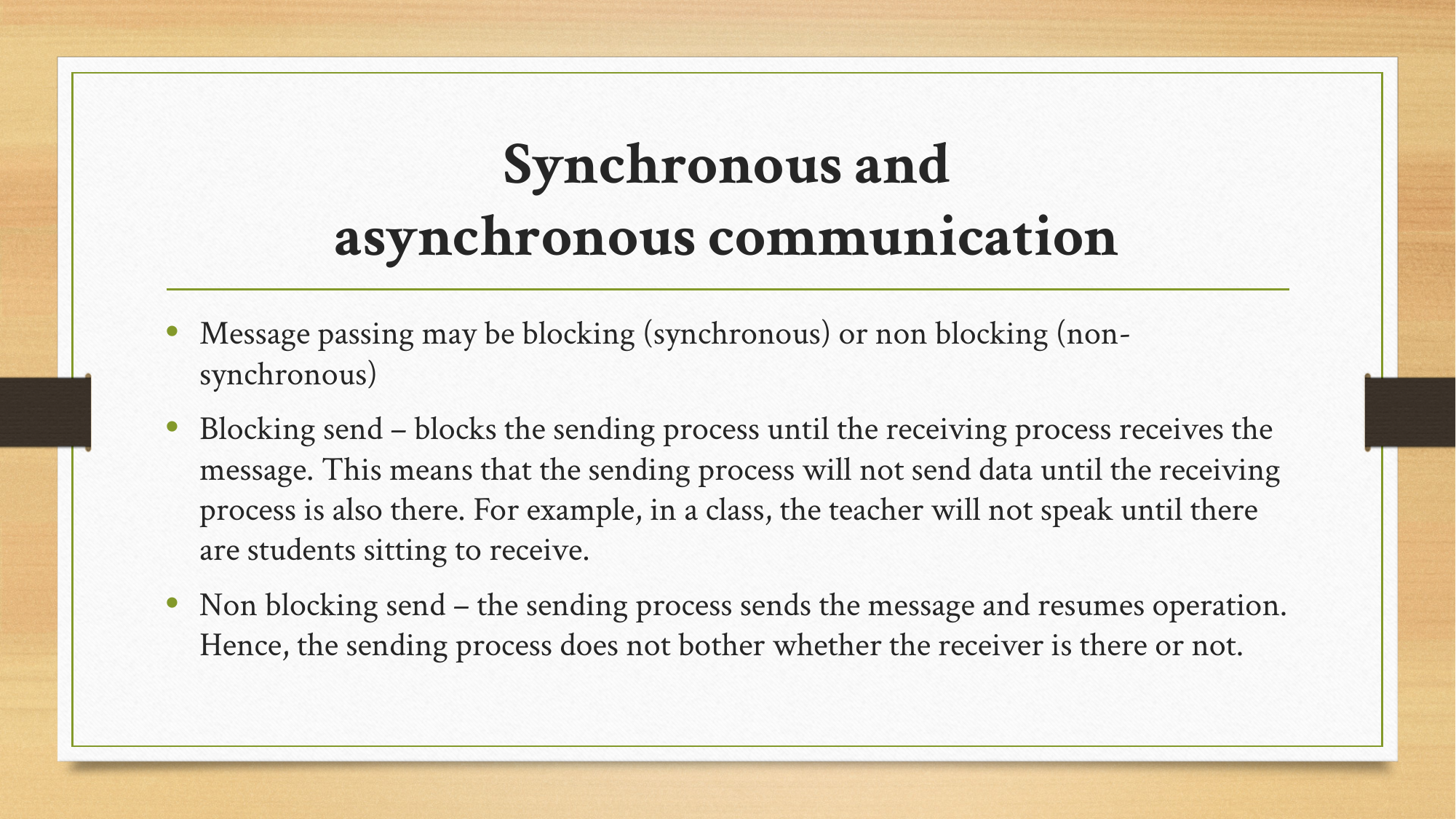

# Synchronous and asynchronous communication
Message passing may be blocking (synchronous) or non blocking (non-synchronous)
Blocking send – blocks the sending process until the receiving process receives the message. This means that the sending process will not send data until the receiving process is also there. For example, in a class, the teacher will not speak until there are students sitting to receive.
Non blocking send – the sending process sends the message and resumes operation. Hence, the sending process does not bother whether the receiver is there or not.